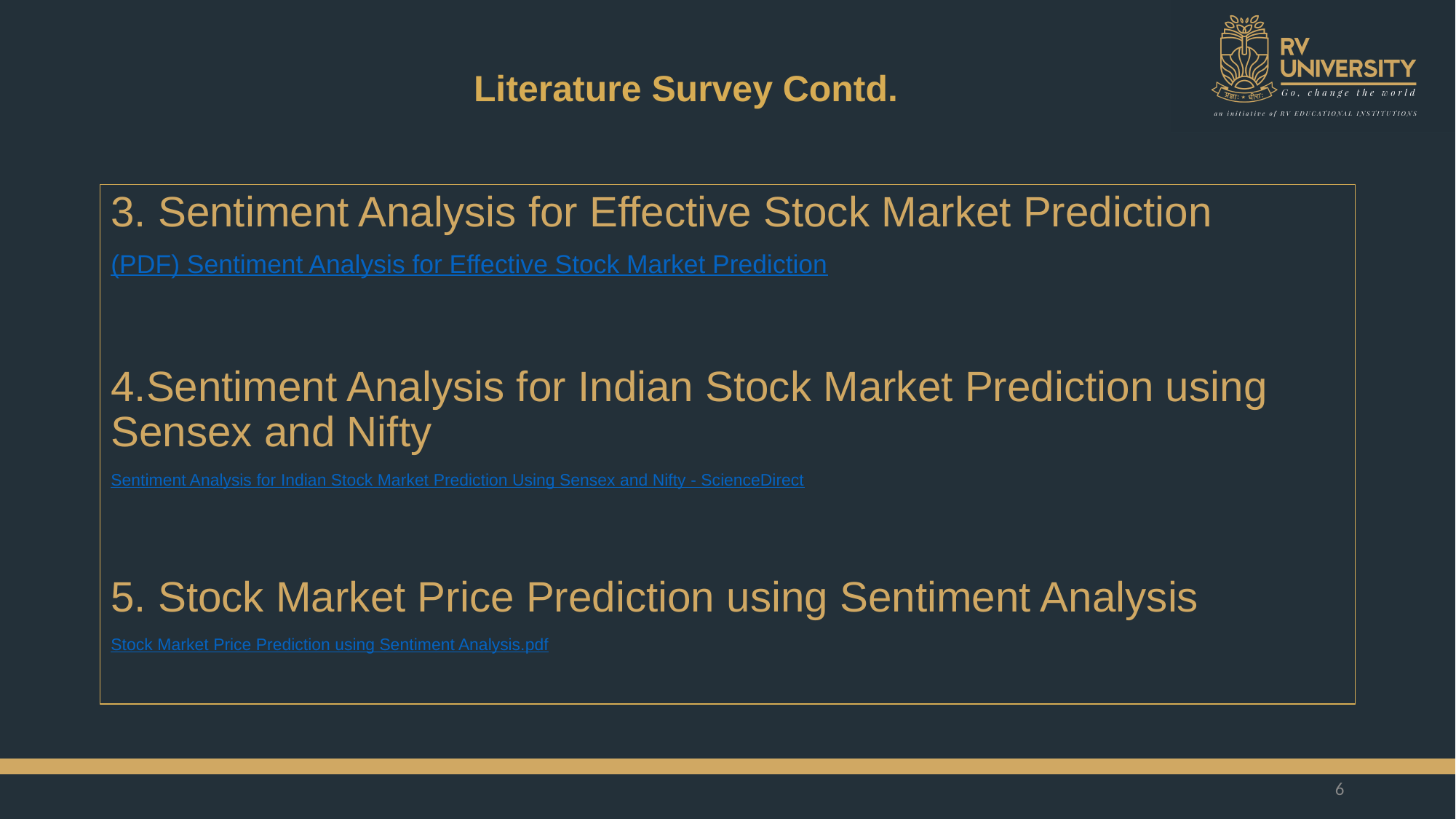

# Literature Survey Contd.

3. Sentiment Analysis for Effective Stock Market Prediction
(PDF) Sentiment Analysis for Effective Stock Market Prediction

4.Sentiment Analysis for Indian Stock Market Prediction using Sensex and Nifty
Sentiment Analysis for Indian Stock Market Prediction Using Sensex and Nifty - ScienceDirect

5. Stock Market Price Prediction using Sentiment Analysis
Stock Market Price Prediction using Sentiment Analysis.pdf
6